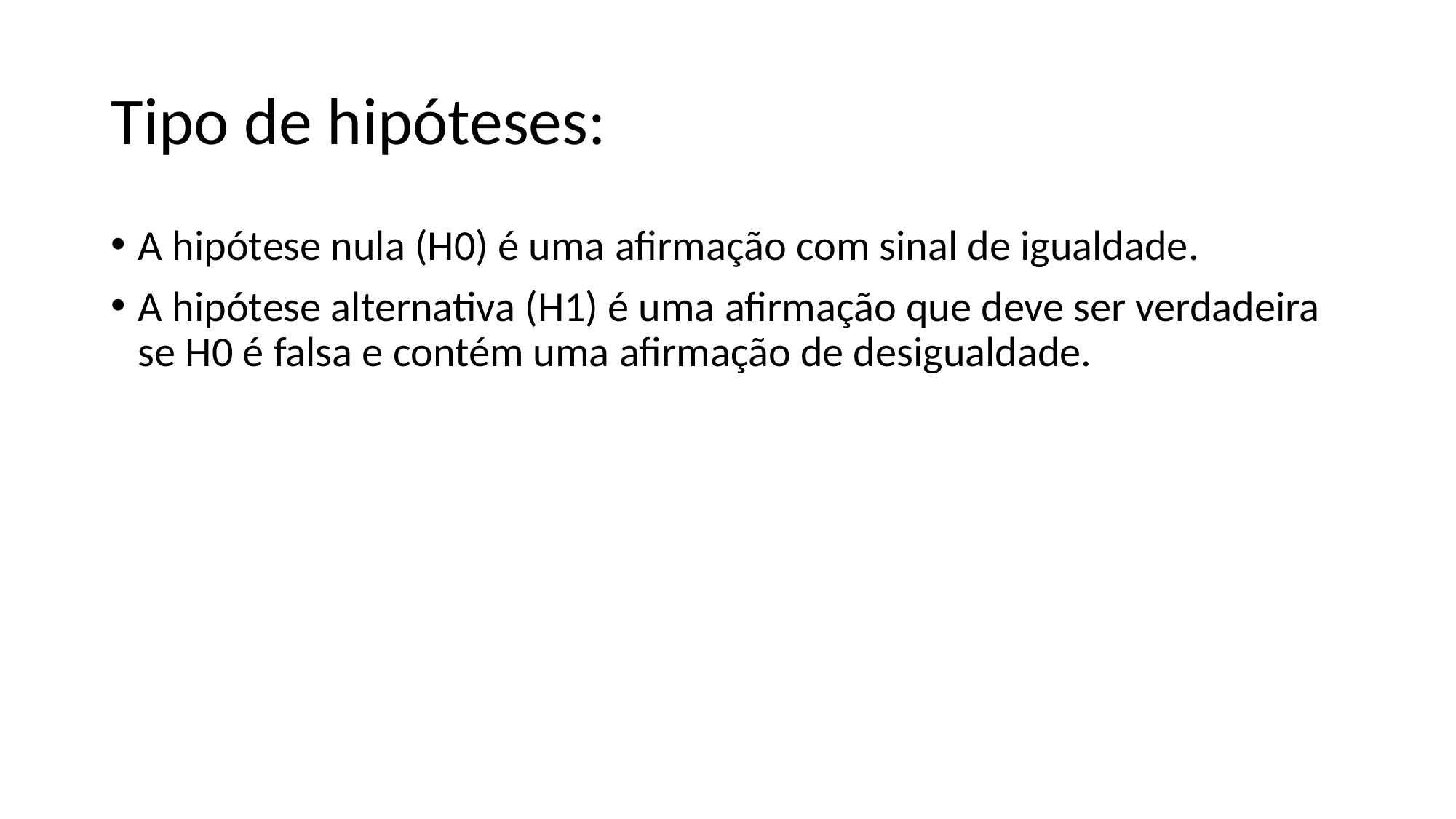

# Tipo de hipóteses:
A hipótese nula (H0) é uma afirmação com sinal de igualdade.
A hipótese alternativa (H1) é uma afirmação que deve ser verdadeira se H0 é falsa e contém uma afirmação de desigualdade.